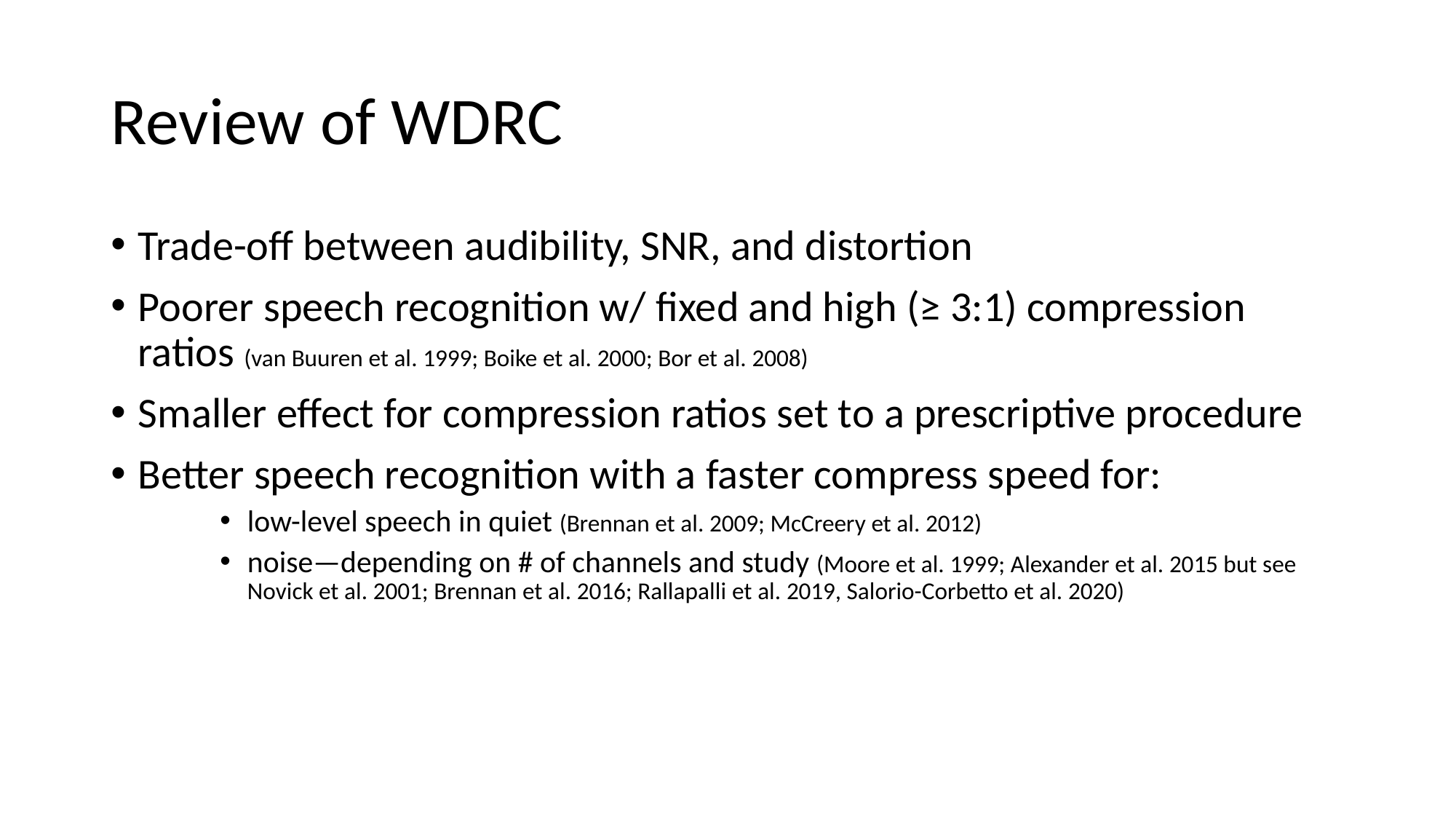

# Review of WDRC
Trade-off between audibility, SNR, and distortion
Poorer speech recognition w/ fixed and high (≥ 3:1) compression ratios (van Buuren et al. 1999; Boike et al. 2000; Bor et al. 2008)
Smaller effect for compression ratios set to a prescriptive procedure
Better speech recognition with a faster compress speed for:
low-level speech in quiet (Brennan et al. 2009; McCreery et al. 2012)
noise—depending on # of channels and study (Moore et al. 1999; Alexander et al. 2015 but see Novick et al. 2001; Brennan et al. 2016; Rallapalli et al. 2019, Salorio-Corbetto et al. 2020)